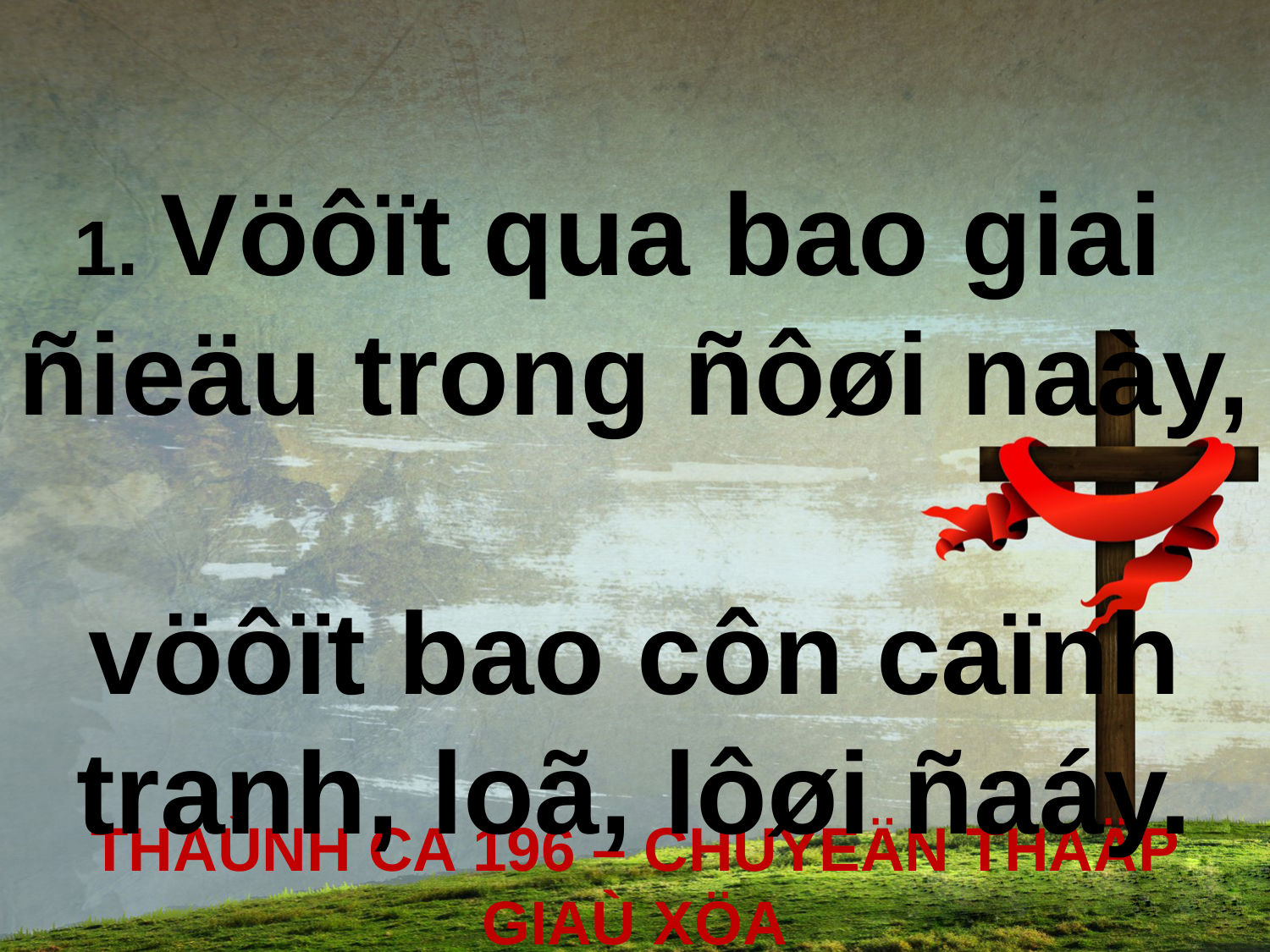

1. Vöôït qua bao giai
ñieäu trong ñôøi naày,
vöôït bao côn caïnh tranh, loã, lôøi ñaáy.
THAÙNH CA 196 – CHUYEÄN THAÄP GIAÙ XÖA